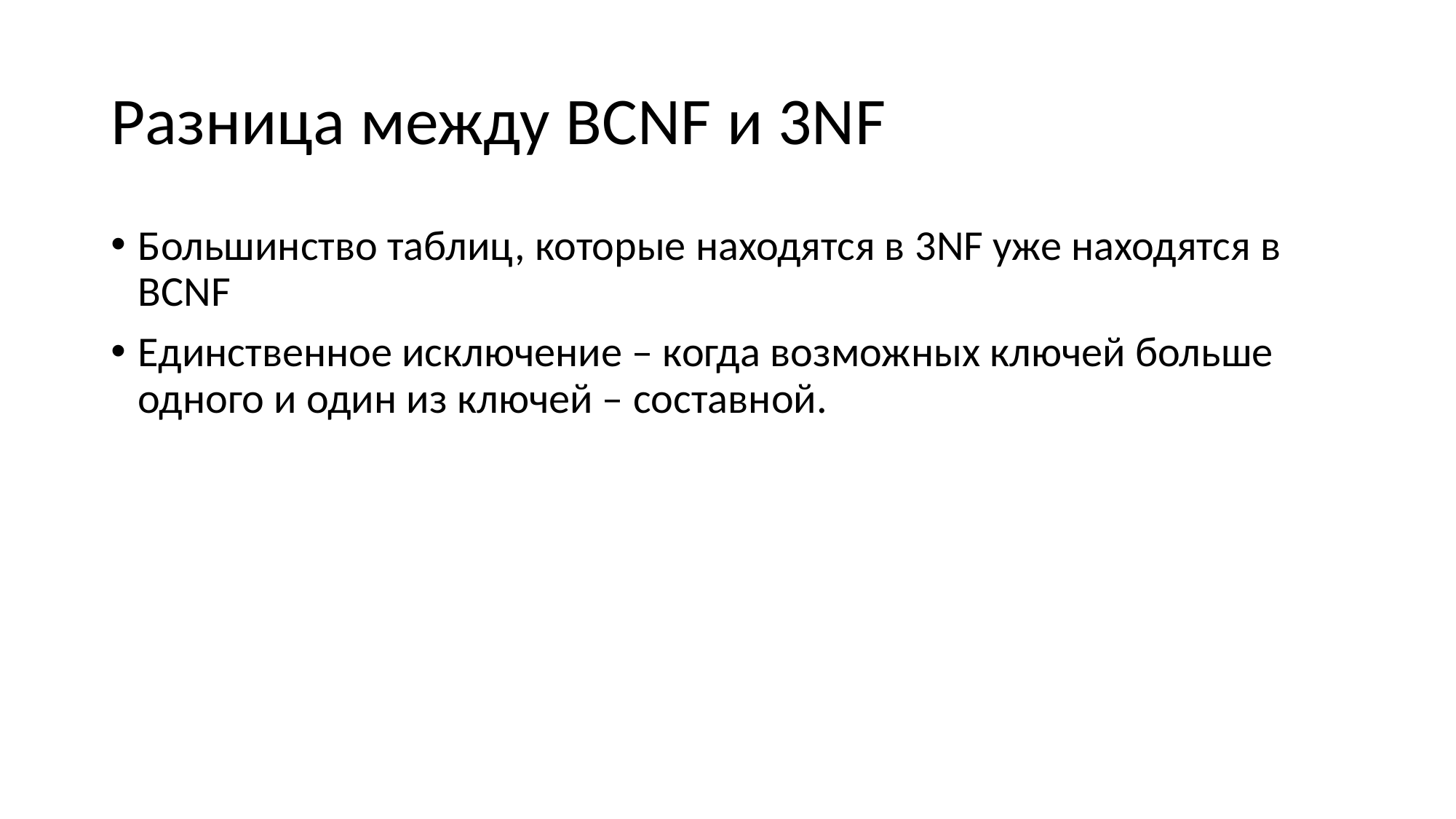

# Разница между BCNF и 3NF
Большинство таблиц, которые находятся в 3NF уже находятся в BCNF
Единственное исключение – когда возможных ключей больше одного и один из ключей – составной.